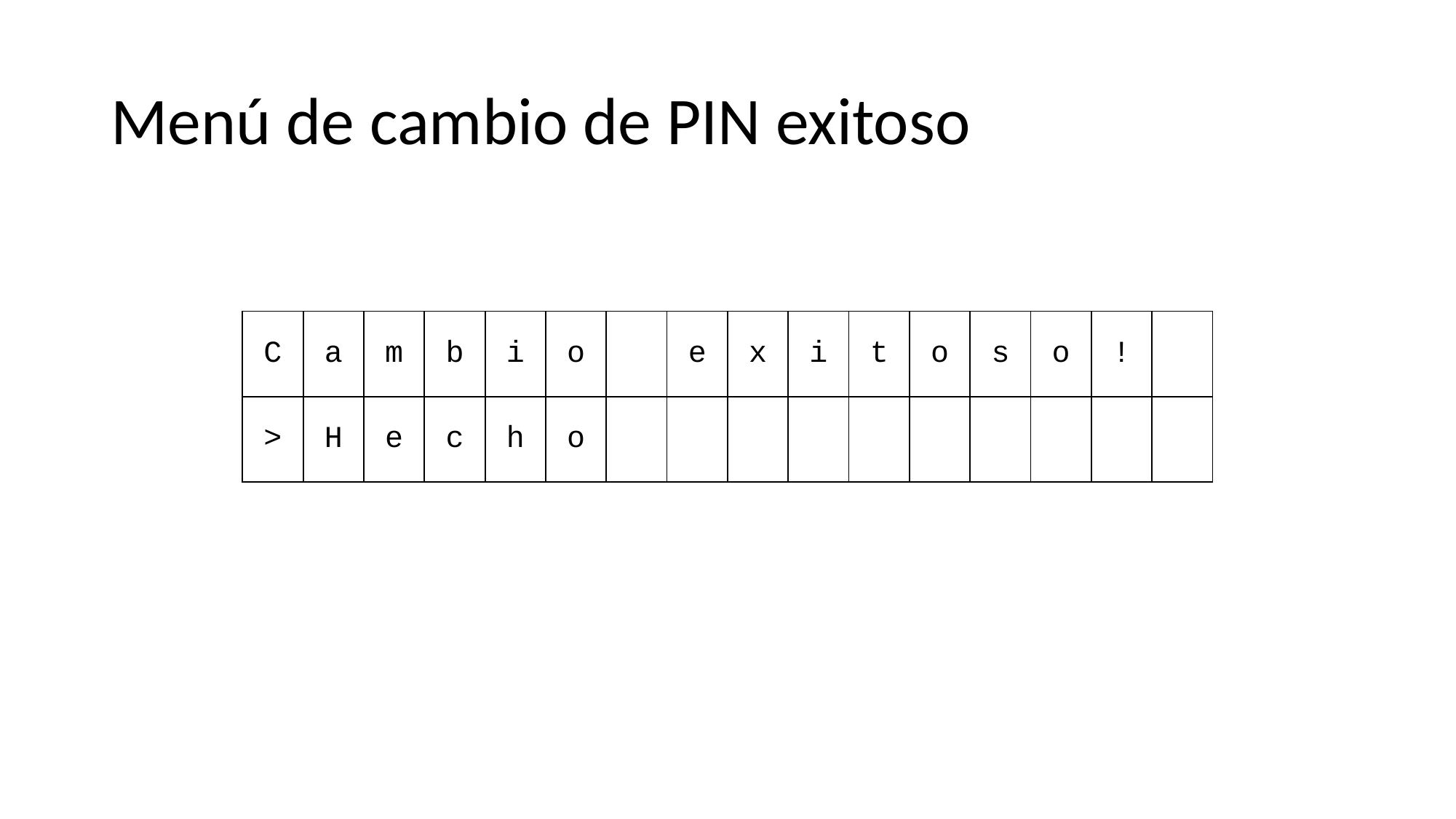

# Menú de cambio de PIN exitoso
| C | a | m | b | i | o |  | e | x | i | t | o | s | o | ! |  |
| --- | --- | --- | --- | --- | --- | --- | --- | --- | --- | --- | --- | --- | --- | --- | --- |
| > | H | e | c | h | o |  |  |  |  |  |  |  |  |  |  |